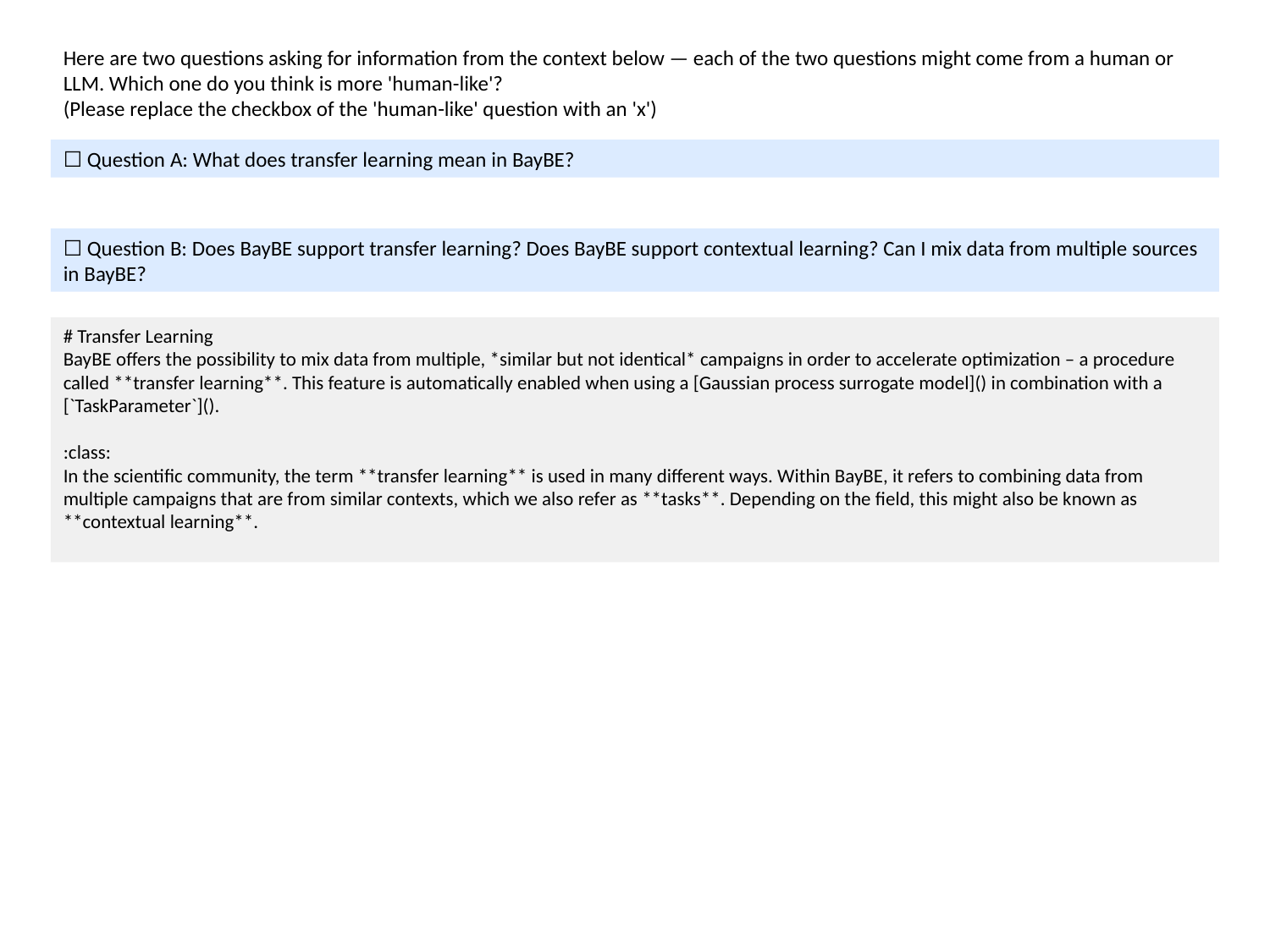

Here are two questions asking for information from the context below — each of the two questions might come from a human or LLM. Which one do you think is more 'human-like'?
(Please replace the checkbox of the 'human-like' question with an 'x')
☐ Question A: What does transfer learning mean in BayBE?
☐ Question B: Does BayBE support transfer learning? Does BayBE support contextual learning? Can I mix data from multiple sources in BayBE?
# Transfer Learning
BayBE offers the possibility to mix data from multiple, *similar but not identical* campaigns in order to accelerate optimization – a procedure called **transfer learning**. This feature is automatically enabled when using a [Gaussian process surrogate model]() in combination with a [`TaskParameter`]().

:class:
In the scientific community, the term **transfer learning** is used in many different ways. Within BayBE, it refers to combining data from multiple campaigns that are from similar contexts, which we also refer as **tasks**. Depending on the field, this might also be known as **contextual learning**.